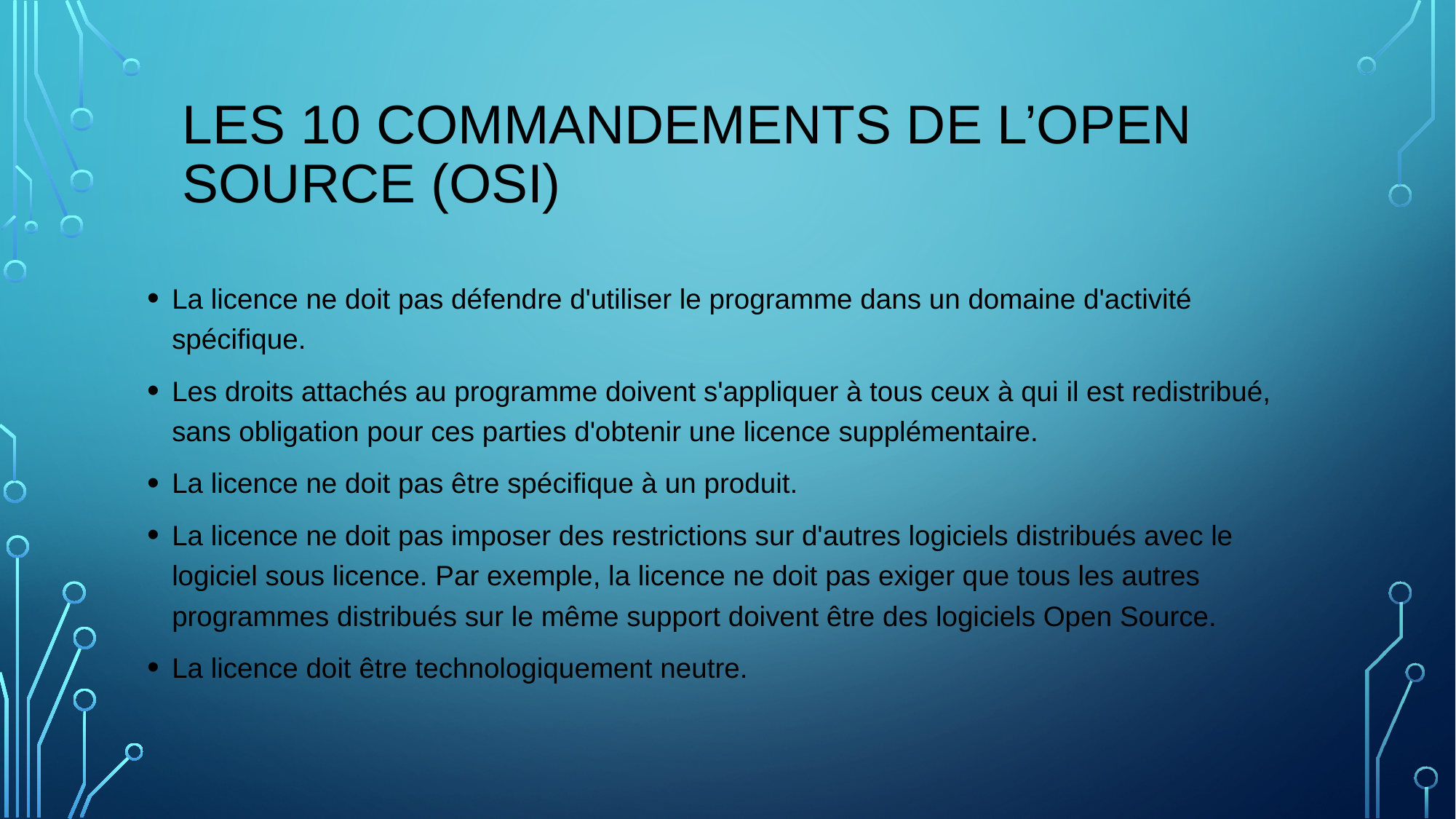

# Les 10 commandements de l’Open source (OSI)
La licence ne doit pas défendre d'utiliser le programme dans un domaine d'activité spécifique.
Les droits attachés au programme doivent s'appliquer à tous ceux à qui il est redistribué, sans obligation pour ces parties d'obtenir une licence supplémentaire.
La licence ne doit pas être spécifique à un produit.
La licence ne doit pas imposer des restrictions sur d'autres logiciels distribués avec le logiciel sous licence. Par exemple, la licence ne doit pas exiger que tous les autres programmes distribués sur le même support doivent être des logiciels Open Source.
La licence doit être technologiquement neutre.